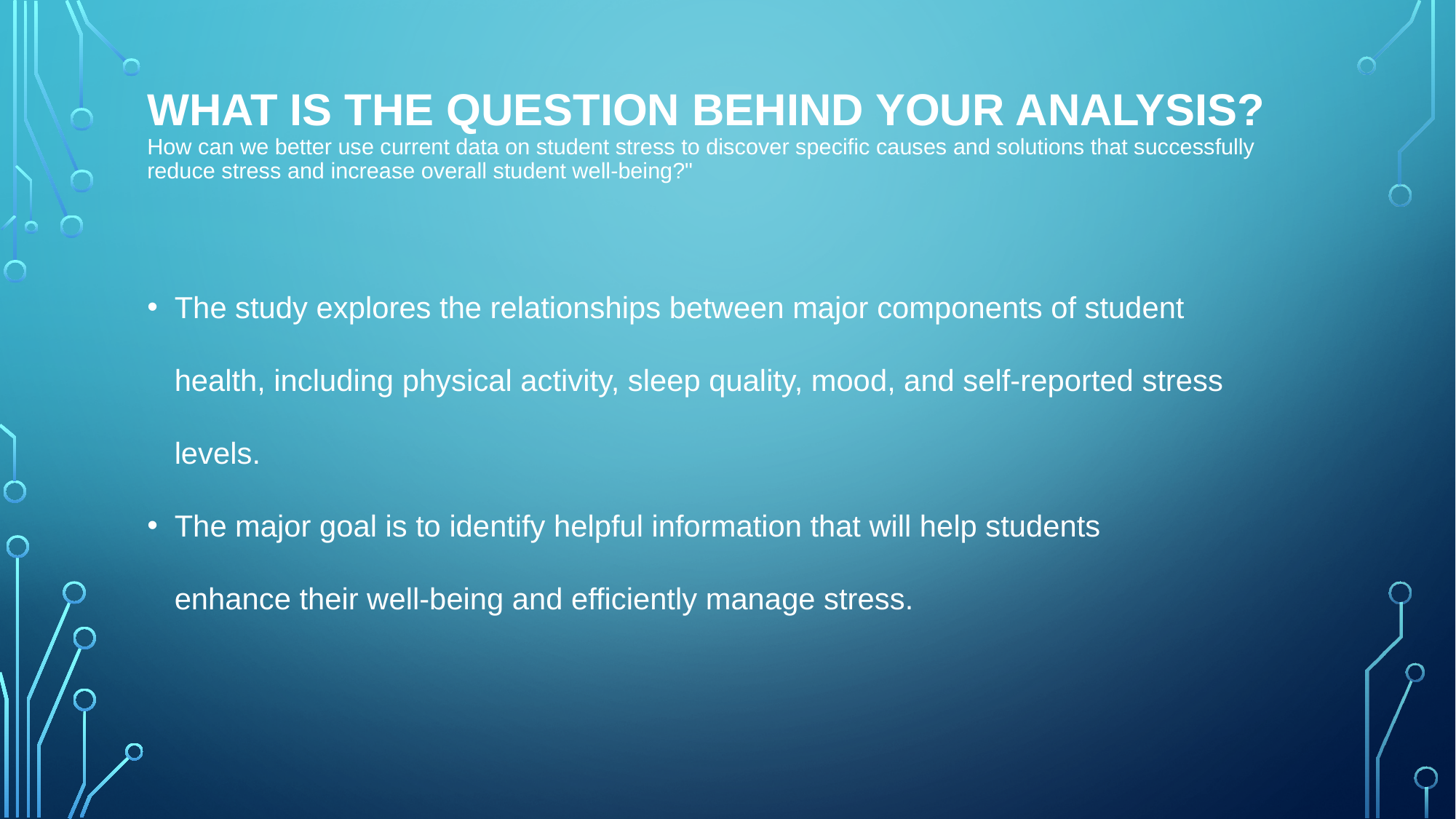

# What is the question behind your analysis? How can we better use current data on student stress to discover specific causes and solutions that successfully reduce stress and increase overall student well-being?"
The study explores the relationships between major components of student health, including physical activity, sleep quality, mood, and self-reported stress levels.
The major goal is to identify helpful information that will help students enhance their well-being and efficiently manage stress.